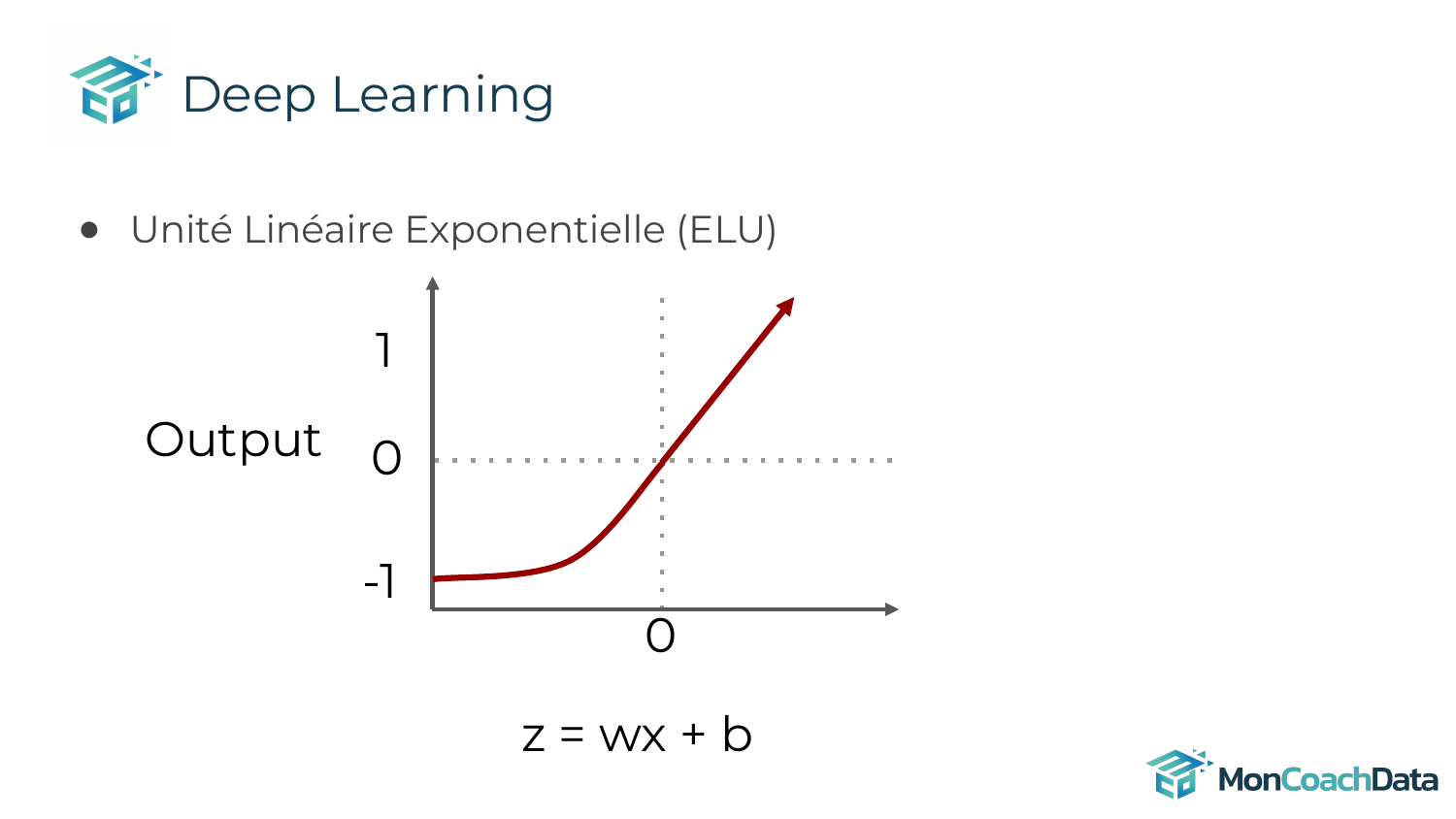

# Deep Learning
Unité Linéaire Exponentielle (ELU)
1
Output
0

-1
0
z = wx + b